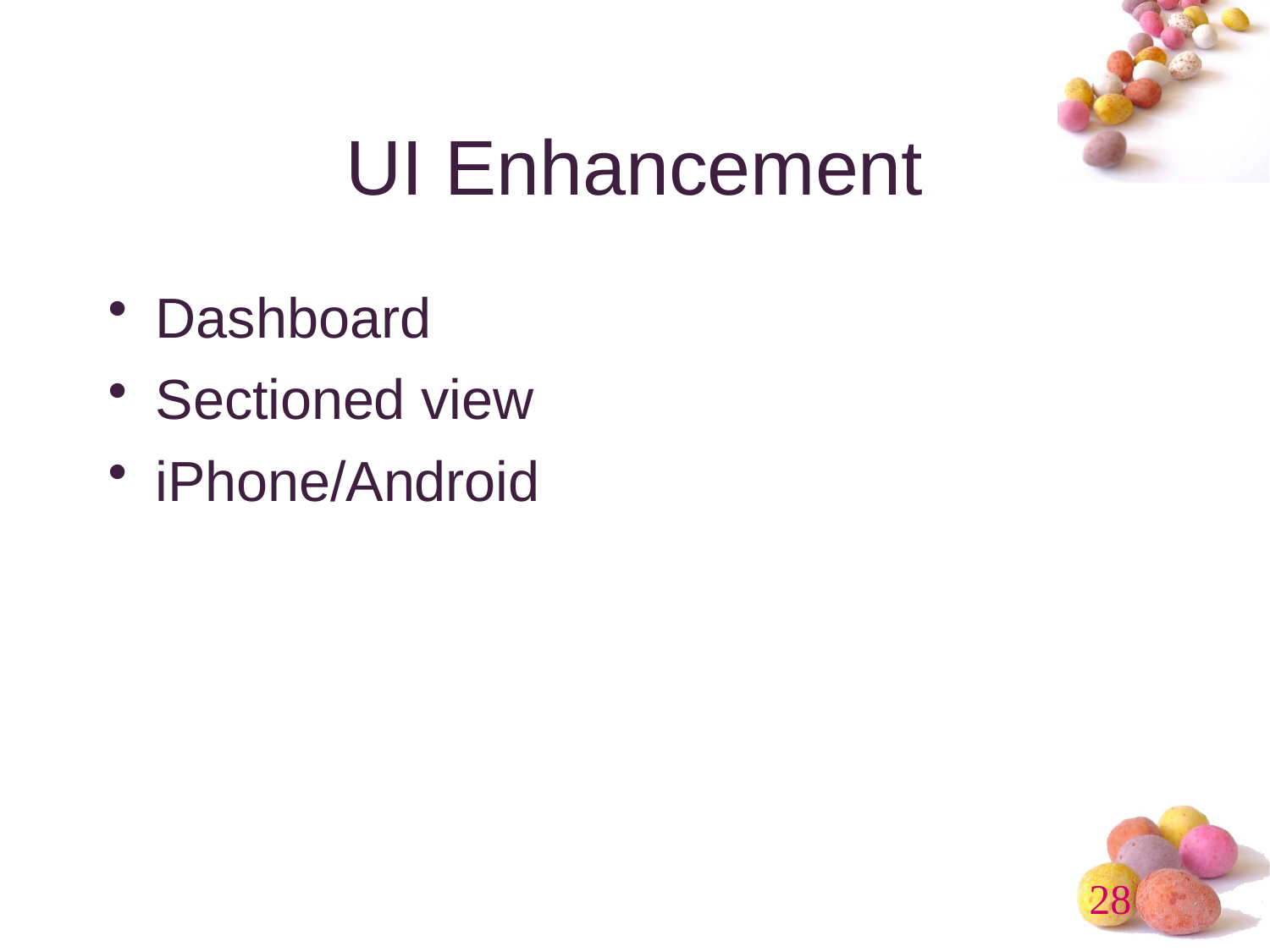

# UI Enhancement
Dashboard
Sectioned view
iPhone/Android
28